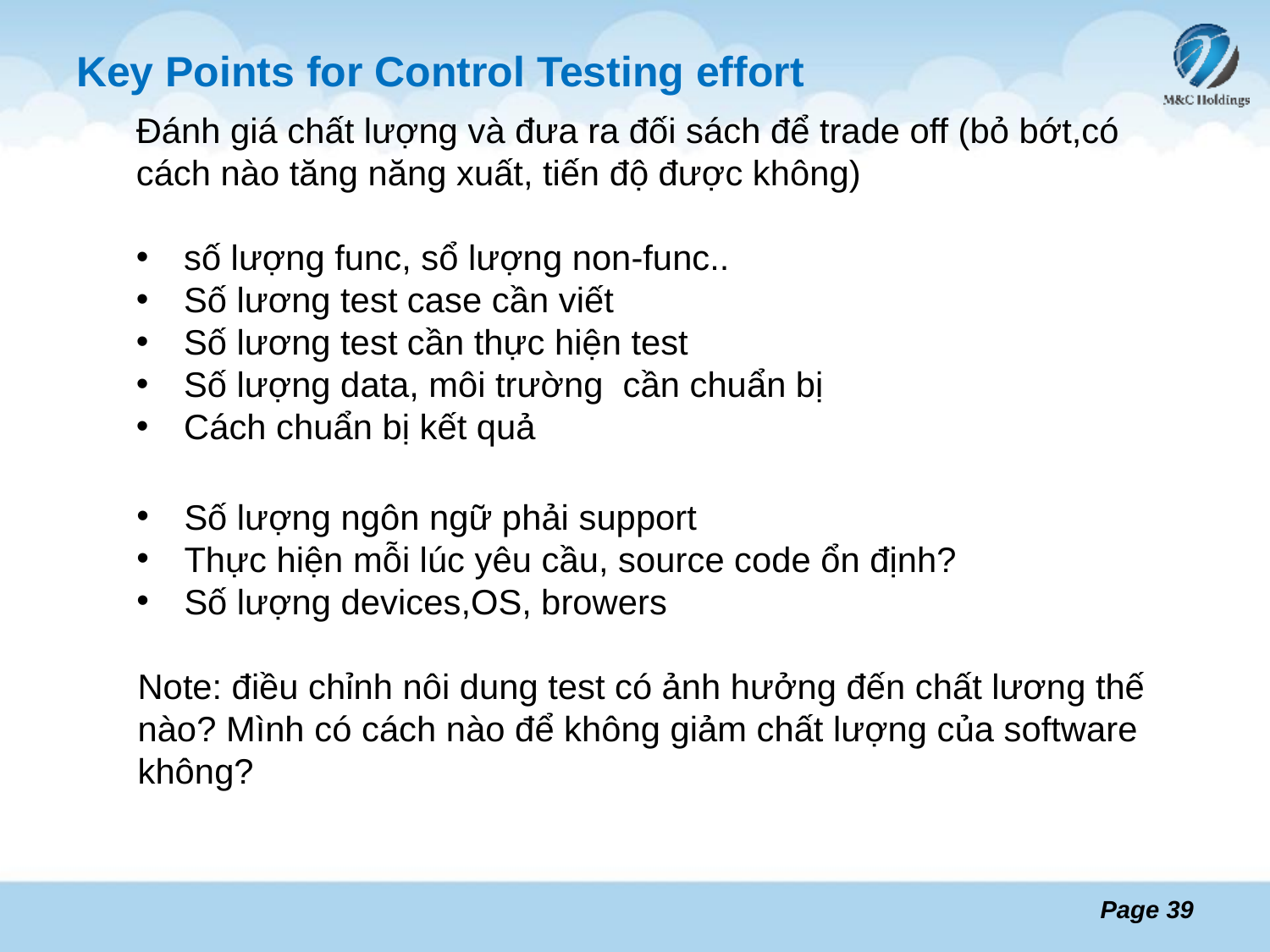

# Key Points for Control Testing effort
Đánh giá chất lượng và đưa ra đối sách để trade off (bỏ bớt,có cách nào tăng năng xuất, tiến độ được không)

số lượng func, sổ lượng non-func..
Số lương test case cần viết
Số lương test cần thực hiện test
Số lượng data, môi trường  cần chuẩn bị
Cách chuẩn bị kết quả
Số lượng ngôn ngữ phải support
Thực hiện mỗi lúc yêu cầu, source code ổn định?
Số lượng devices,OS, browers
Note: điều chỉnh nôi dung test có ảnh hưởng đến chất lương thế nào? Mình có cách nào để không giảm chất lượng của software không?
Page 39